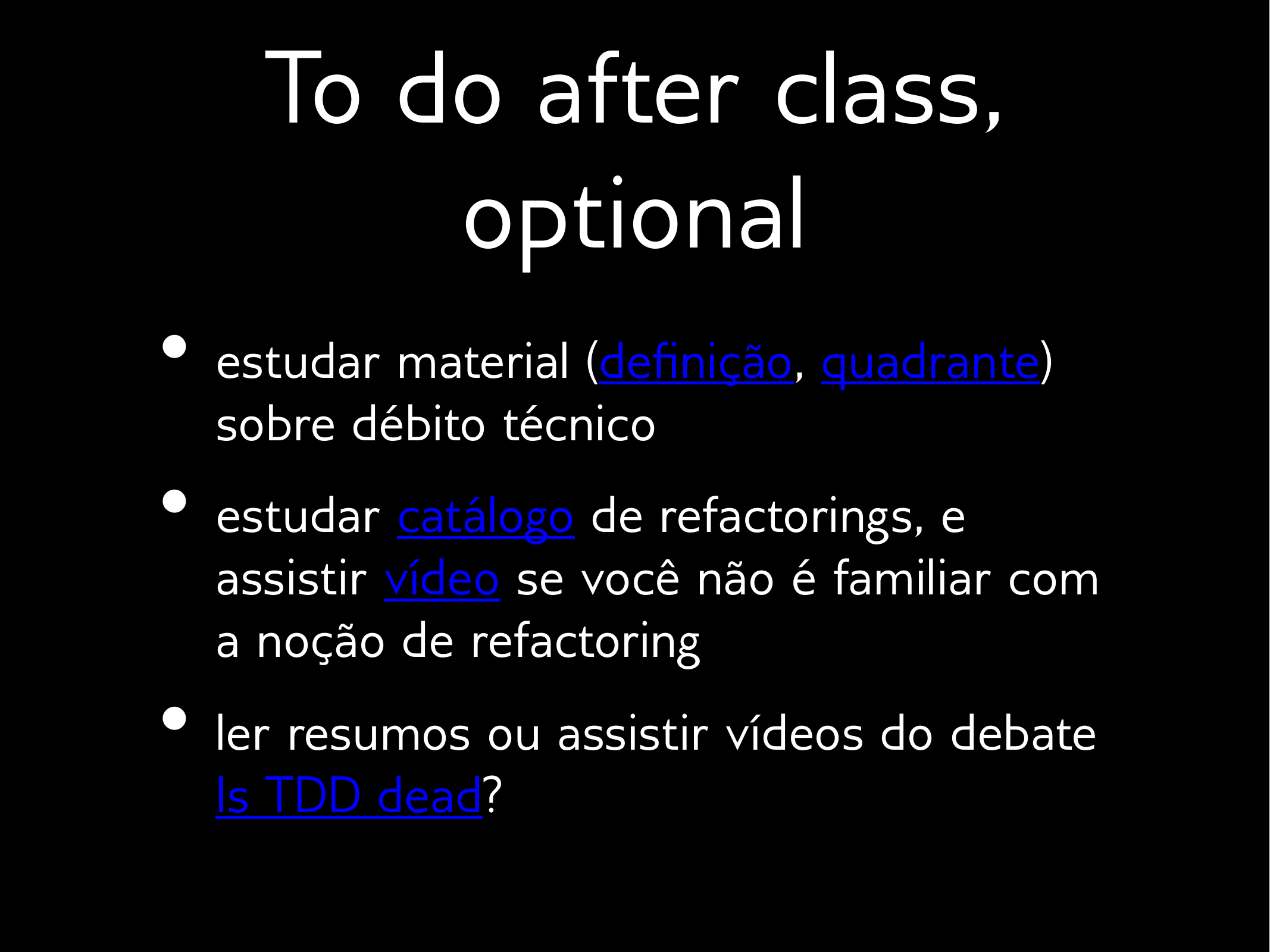

# To do after class, optional
estudar material (definição, quadrante) sobre débito técnico
estudar catálogo de refactorings, e assistir vídeo se você não é familiar com a noção de refactoring
ler resumos ou assistir vídeos do debate Is TDD dead?